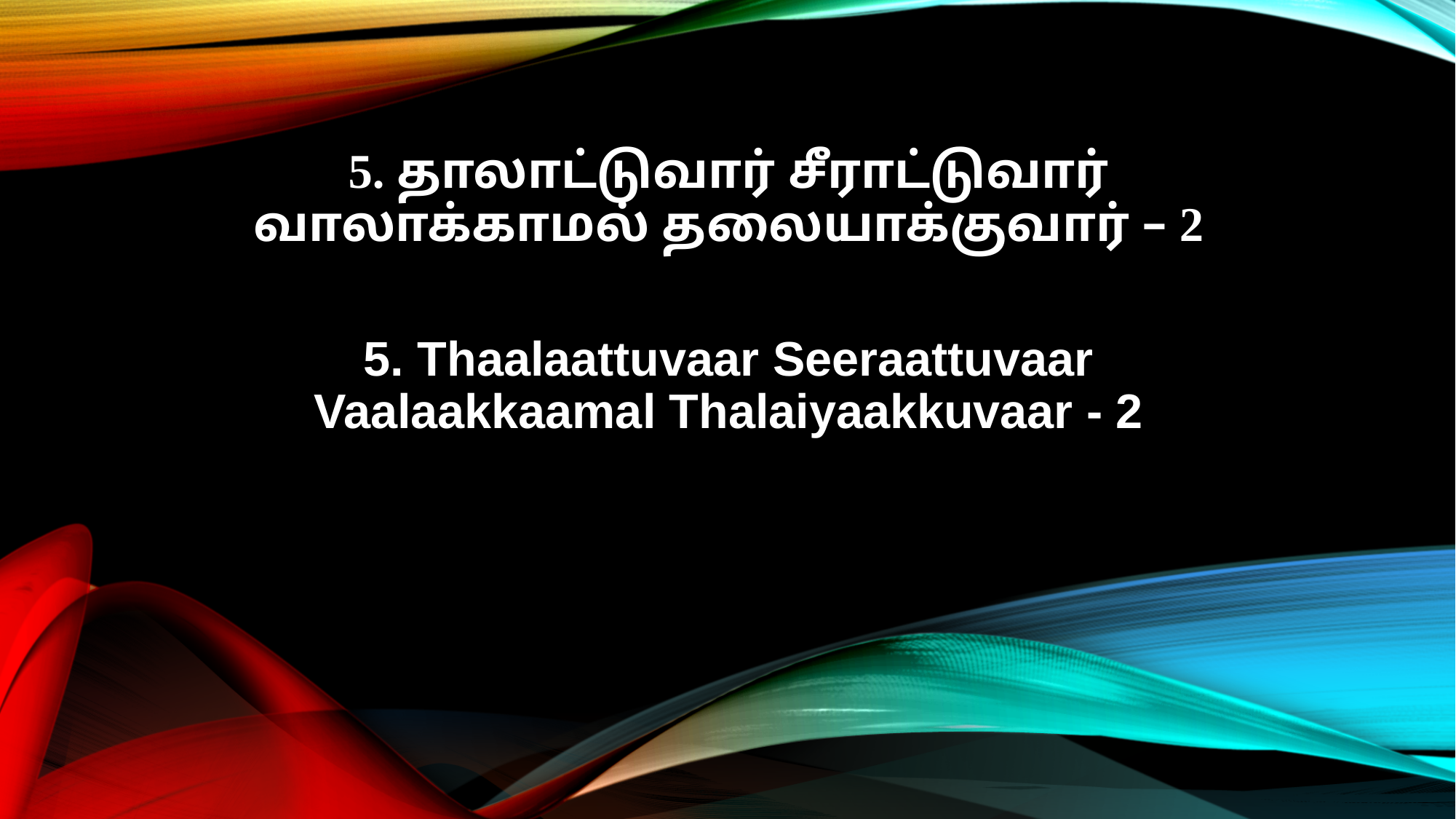

5. தாலாட்டுவார் சீராட்டுவார்
வாலாக்காமல் தலையாக்குவார் – 2

5. Thaalaattuvaar Seeraattuvaar
Vaalaakkaamal Thalaiyaakkuvaar - 2